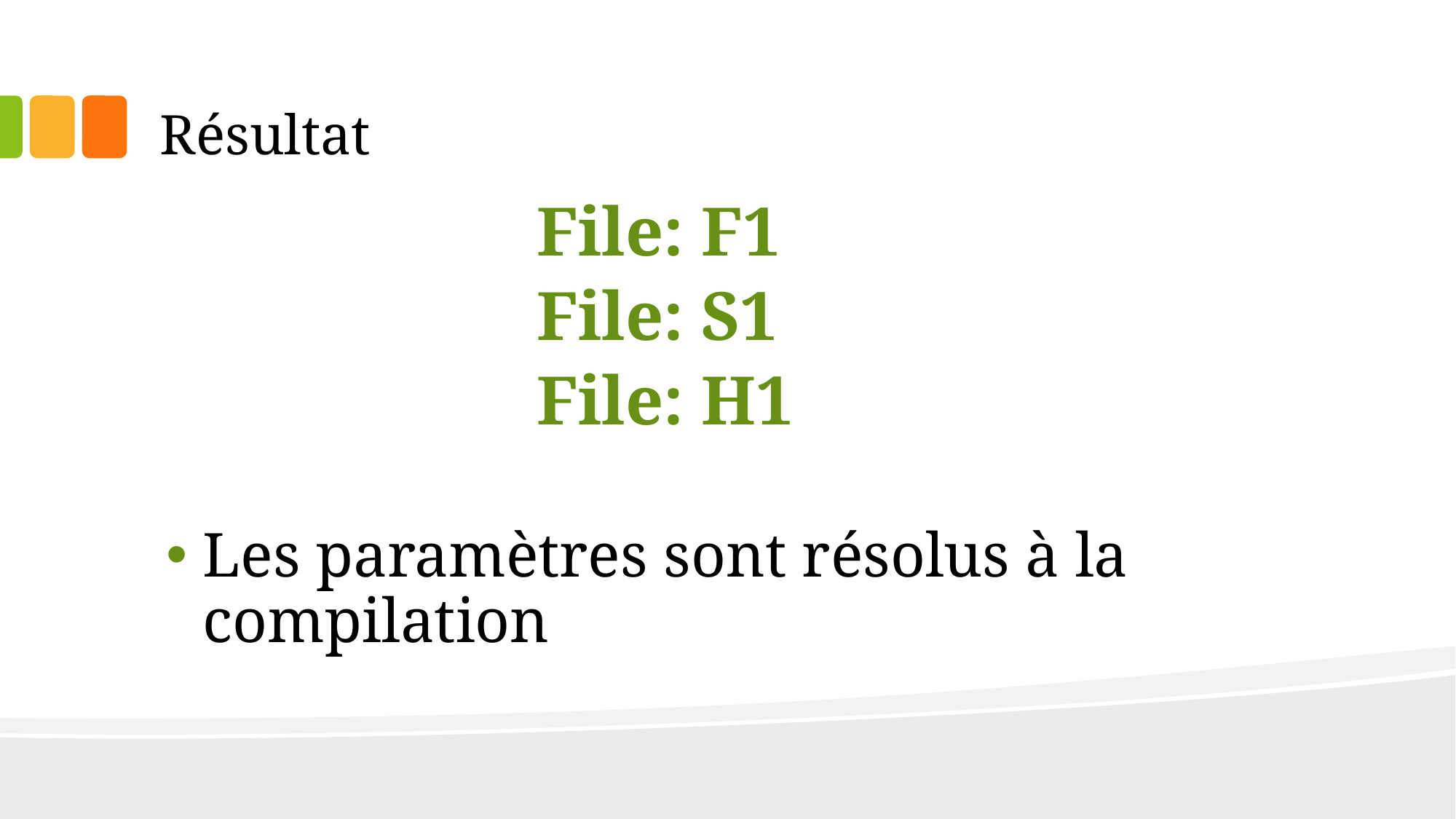

# Résultat
File: F1
File: S1
File: H1

Les paramètres sont résolus à la compilation